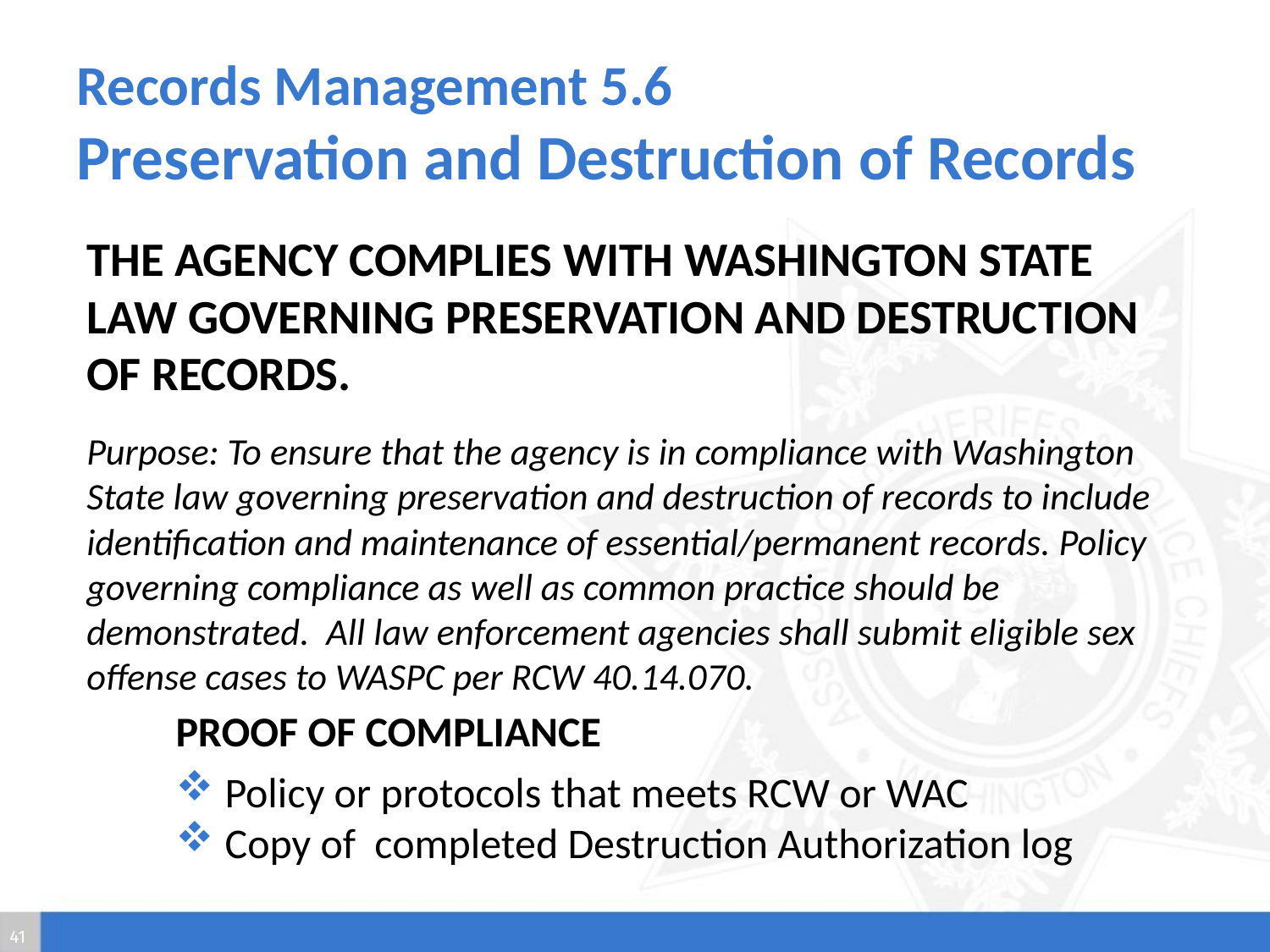

# Records Management 5.6 Preservation and Destruction of Records
The agency complies with Washington State law governing preservation and destruction of records.
Purpose: To ensure that the agency is in compliance with Washington State law governing preservation and destruction of records to include identification and maintenance of essential/permanent records. Policy governing compliance as well as common practice should be demonstrated.  All law enforcement agencies shall submit eligible sex offense cases to WASPC per RCW 40.14.070.
Proof of Compliance
 Policy or protocols that meets RCW or WAC
 Copy of  completed Destruction Authorization log
41